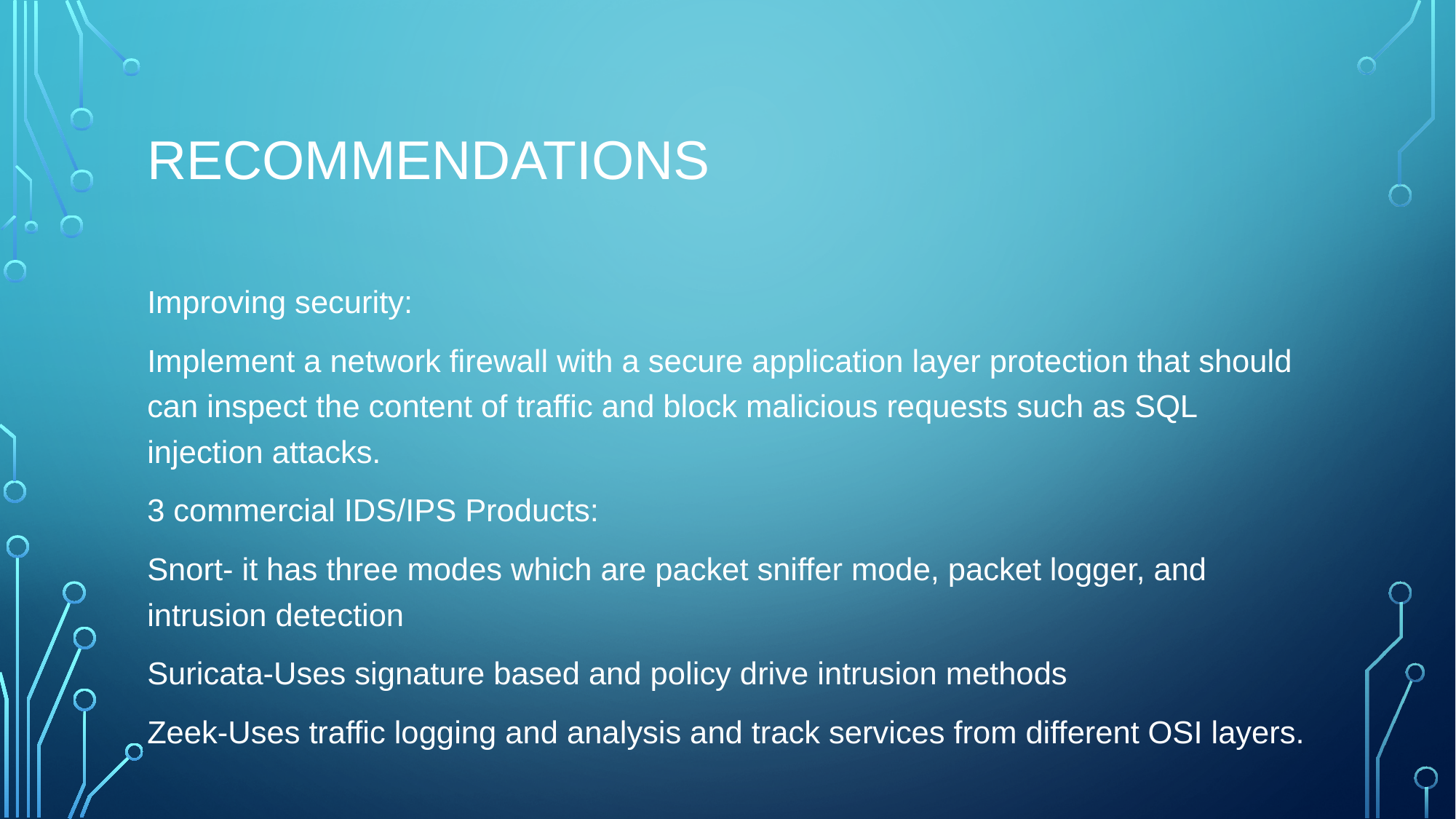

# Recommendations
Improving security:
Implement a network firewall with a secure application layer protection that should can inspect the content of traffic and block malicious requests such as SQL injection attacks.
3 commercial IDS/IPS Products:
Snort- it has three modes which are packet sniffer mode, packet logger, and intrusion detection
Suricata-Uses signature based and policy drive intrusion methods
Zeek-Uses traffic logging and analysis and track services from different OSI layers.